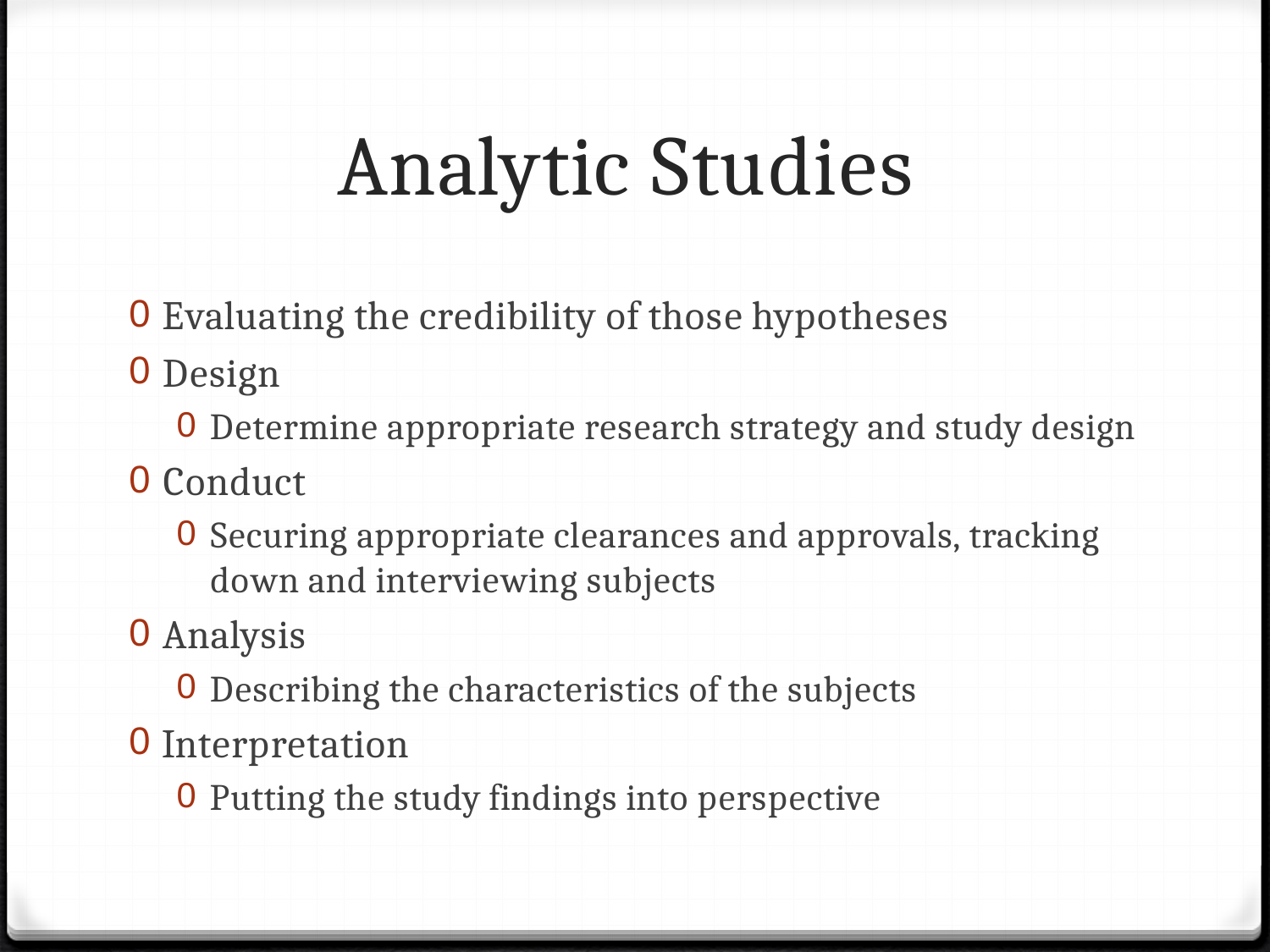

# Analytic Studies
Evaluating the credibility of those hypotheses
Design
Determine appropriate research strategy and study design
Conduct
Securing appropriate clearances and approvals, tracking down and interviewing subjects
Analysis
Describing the characteristics of the subjects
Interpretation
Putting the study findings into perspective